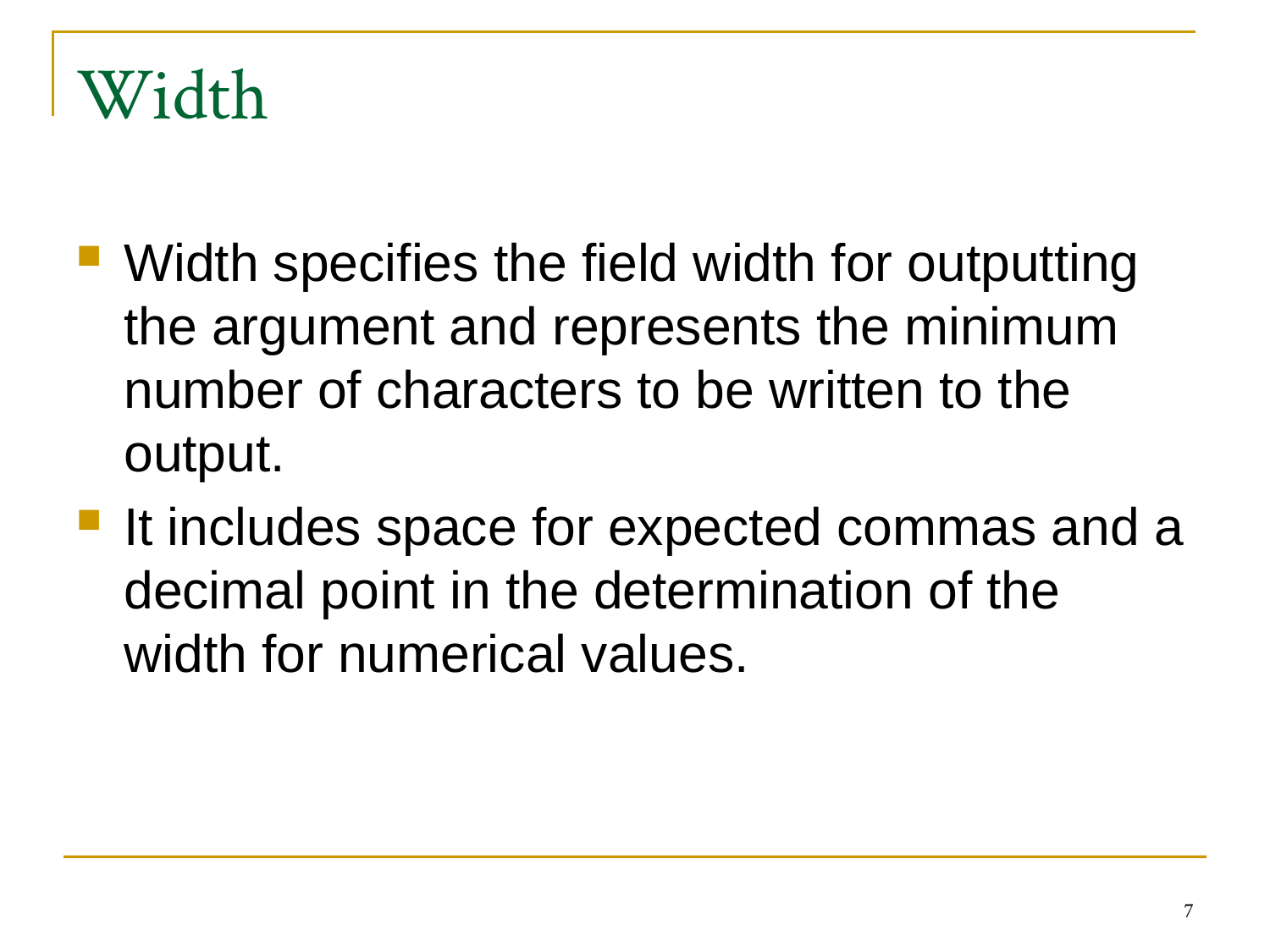

# Width
Width specifies the field width for outputting the argument and represents the minimum number of characters to be written to the output.
It includes space for expected commas and a decimal point in the determination of the width for numerical values.
7